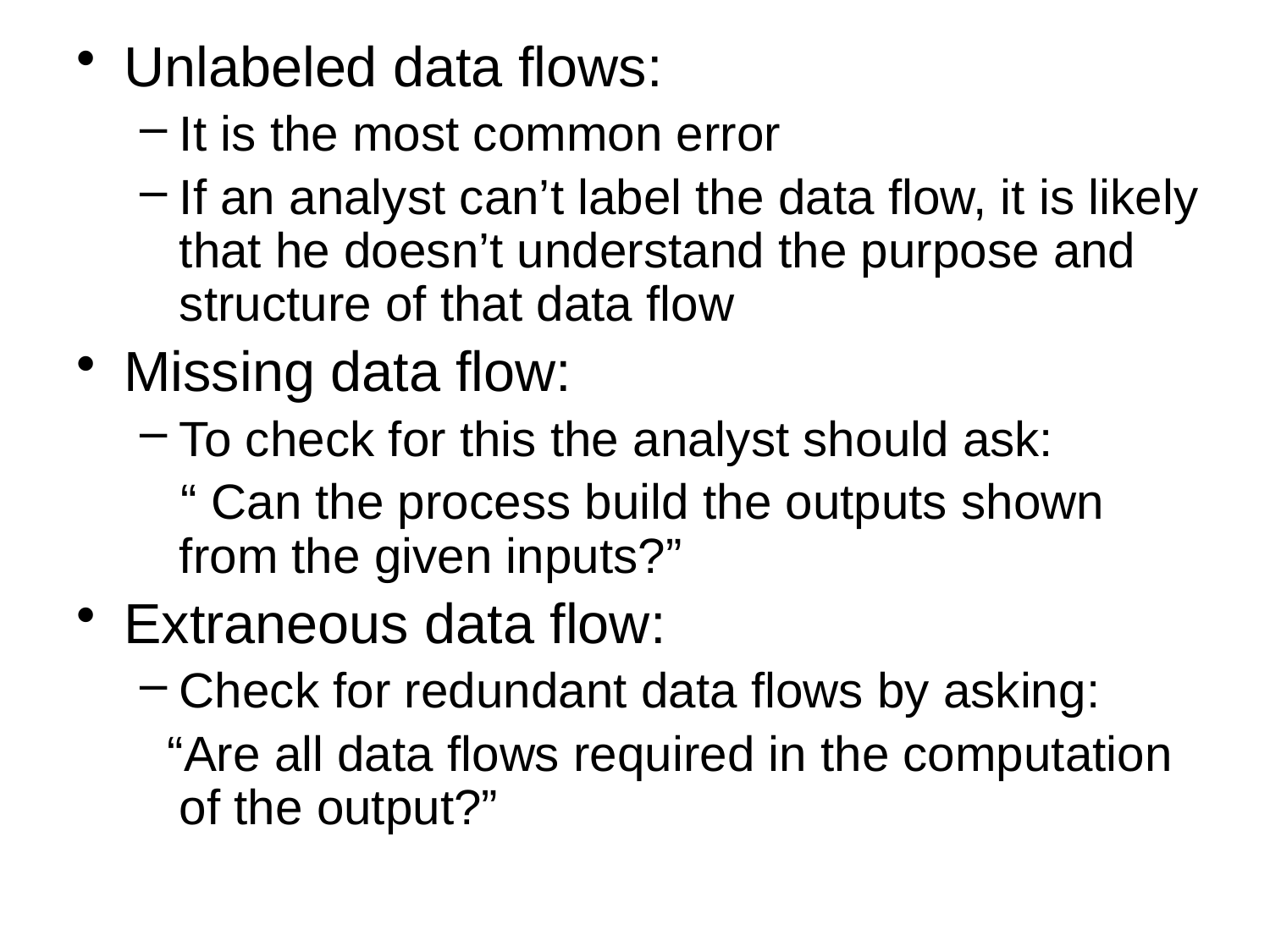

Unlabeled data flows:
It is the most common error
If an analyst can’t label the data flow, it is likely that he doesn’t understand the purpose and structure of that data flow
Missing data flow:
To check for this the analyst should ask:
   “ Can the process build the outputs shown from the given inputs?”
Extraneous data flow:
Check for redundant data flows by asking:
  “Are all data flows required in the computation of the output?”